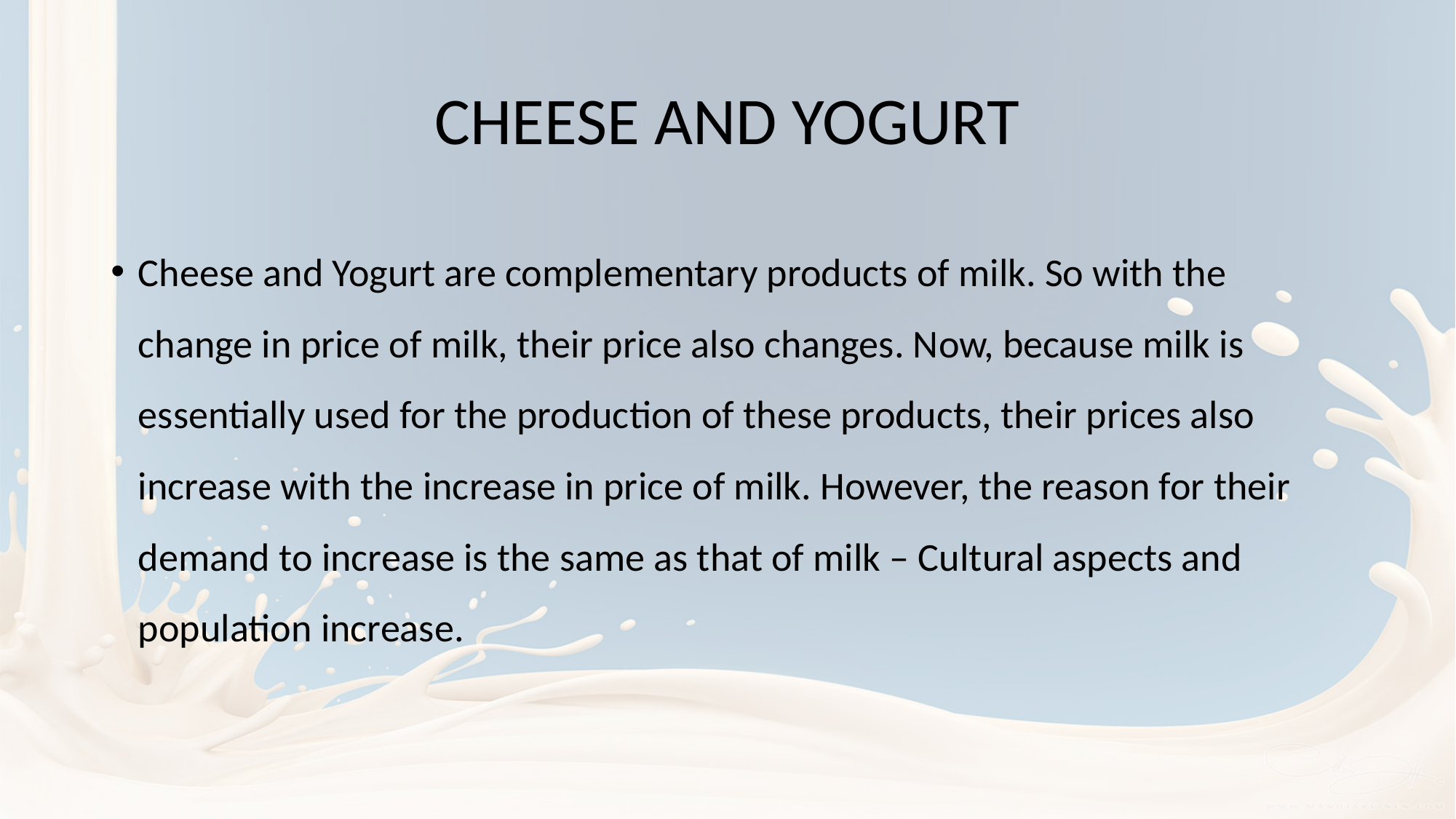

# CHEESE AND YOGURT
Cheese and Yogurt are complementary products of milk. So with the change in price of milk, their price also changes. Now, because milk is essentially used for the production of these products, their prices also increase with the increase in price of milk. However, the reason for their demand to increase is the same as that of milk – Cultural aspects and population increase.